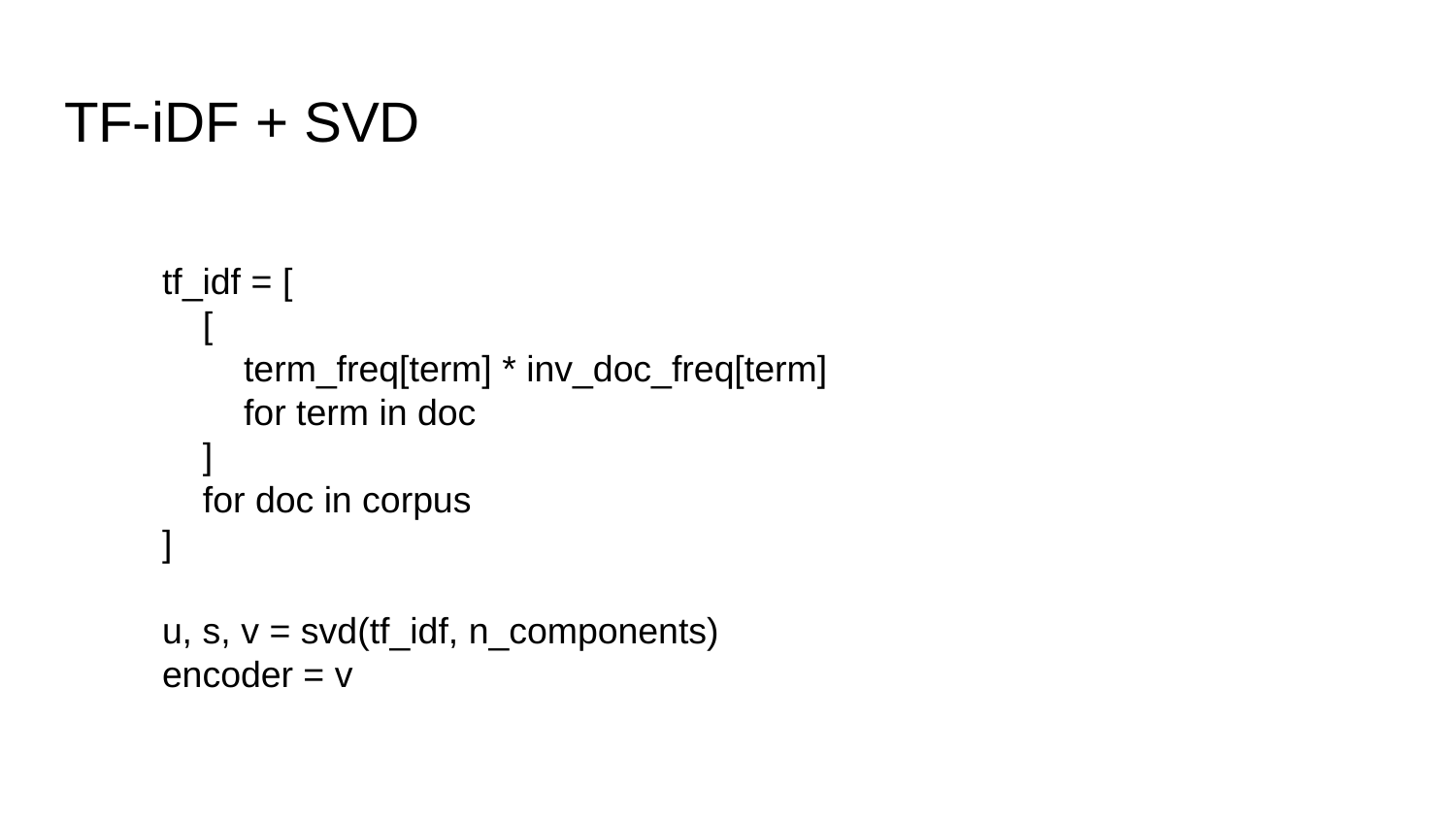

# TF-iDF + SVD
tf_idf = [
    [
        term_freq[term] * inv_doc_freq[term]
        for term in doc
    ]
    for doc in corpus
]

u, s, v = svd(tf_idf, n_components)
encoder = v